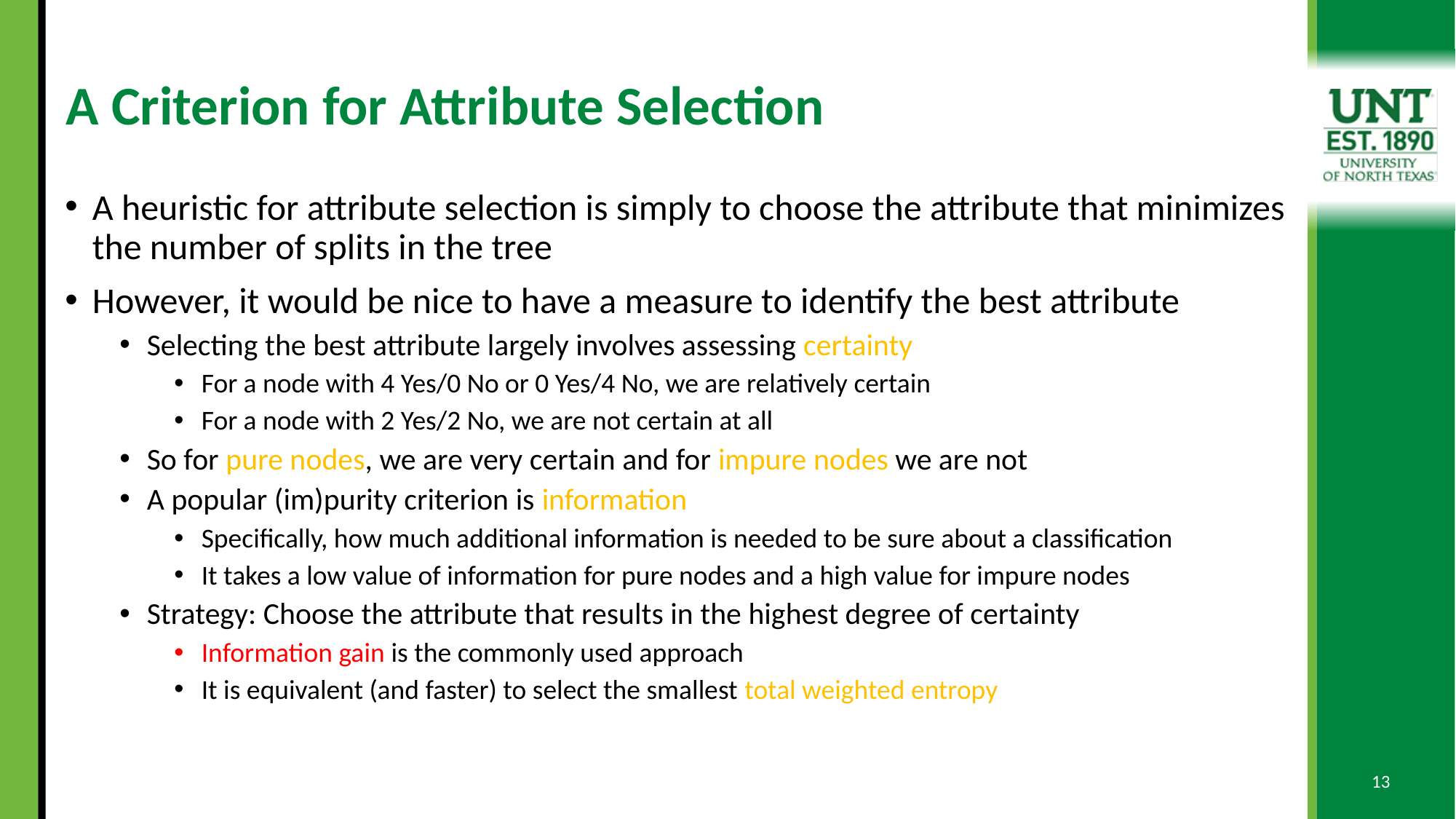

# A Criterion for Attribute Selection
A heuristic for attribute selection is simply to choose the attribute that minimizes the number of splits in the tree
However, it would be nice to have a measure to identify the best attribute
Selecting the best attribute largely involves assessing certainty
For a node with 4 Yes/0 No or 0 Yes/4 No, we are relatively certain
For a node with 2 Yes/2 No, we are not certain at all
So for pure nodes, we are very certain and for impure nodes we are not
A popular (im)purity criterion is information
Specifically, how much additional information is needed to be sure about a classification
It takes a low value of information for pure nodes and a high value for impure nodes
Strategy: Choose the attribute that results in the highest degree of certainty
Information gain is the commonly used approach
It is equivalent (and faster) to select the smallest total weighted entropy

13